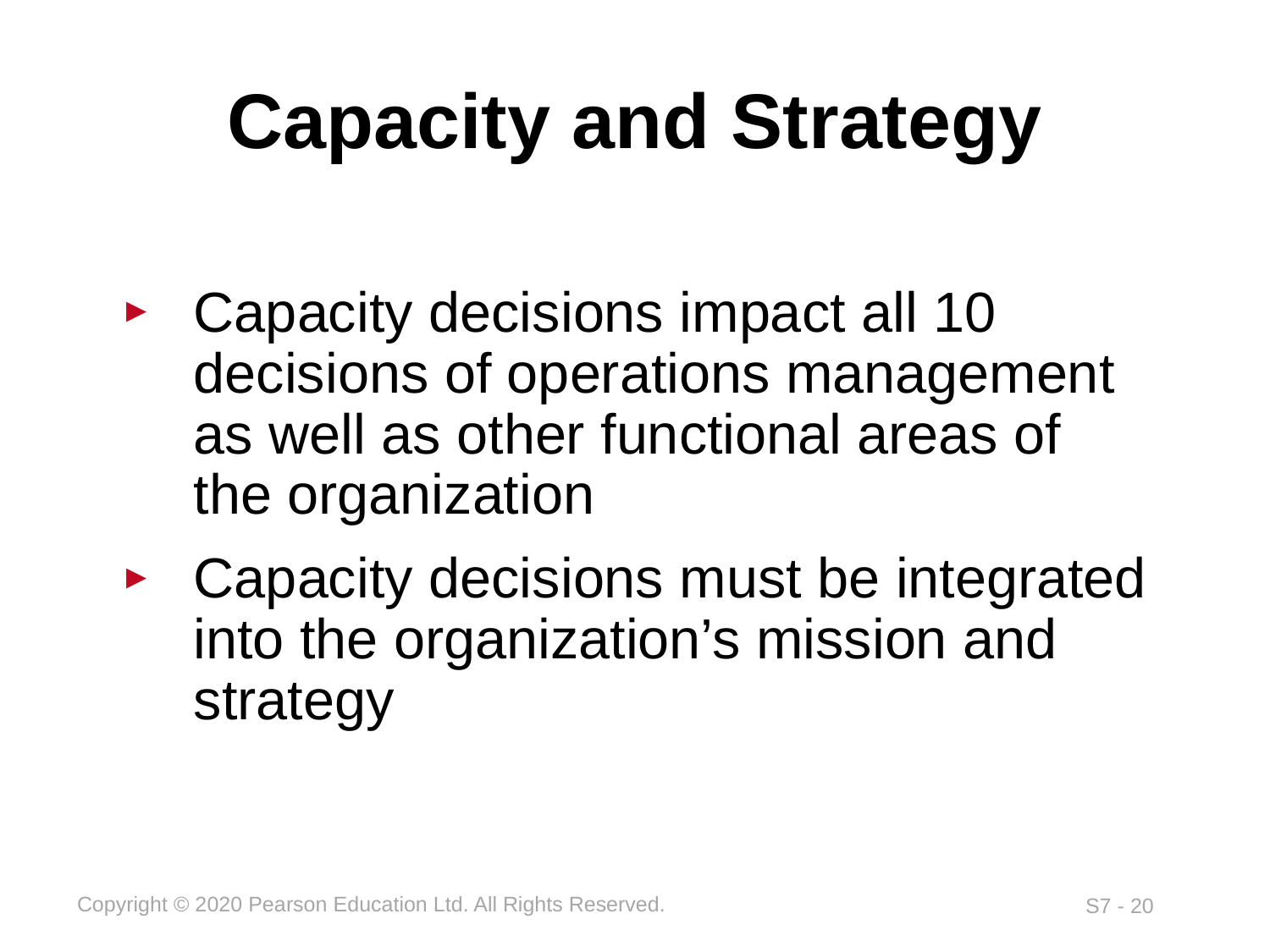

# Capacity and Strategy
Capacity decisions impact all 10 decisions of operations management as well as other functional areas of the organization
Capacity decisions must be integrated into the organization’s mission and strategy